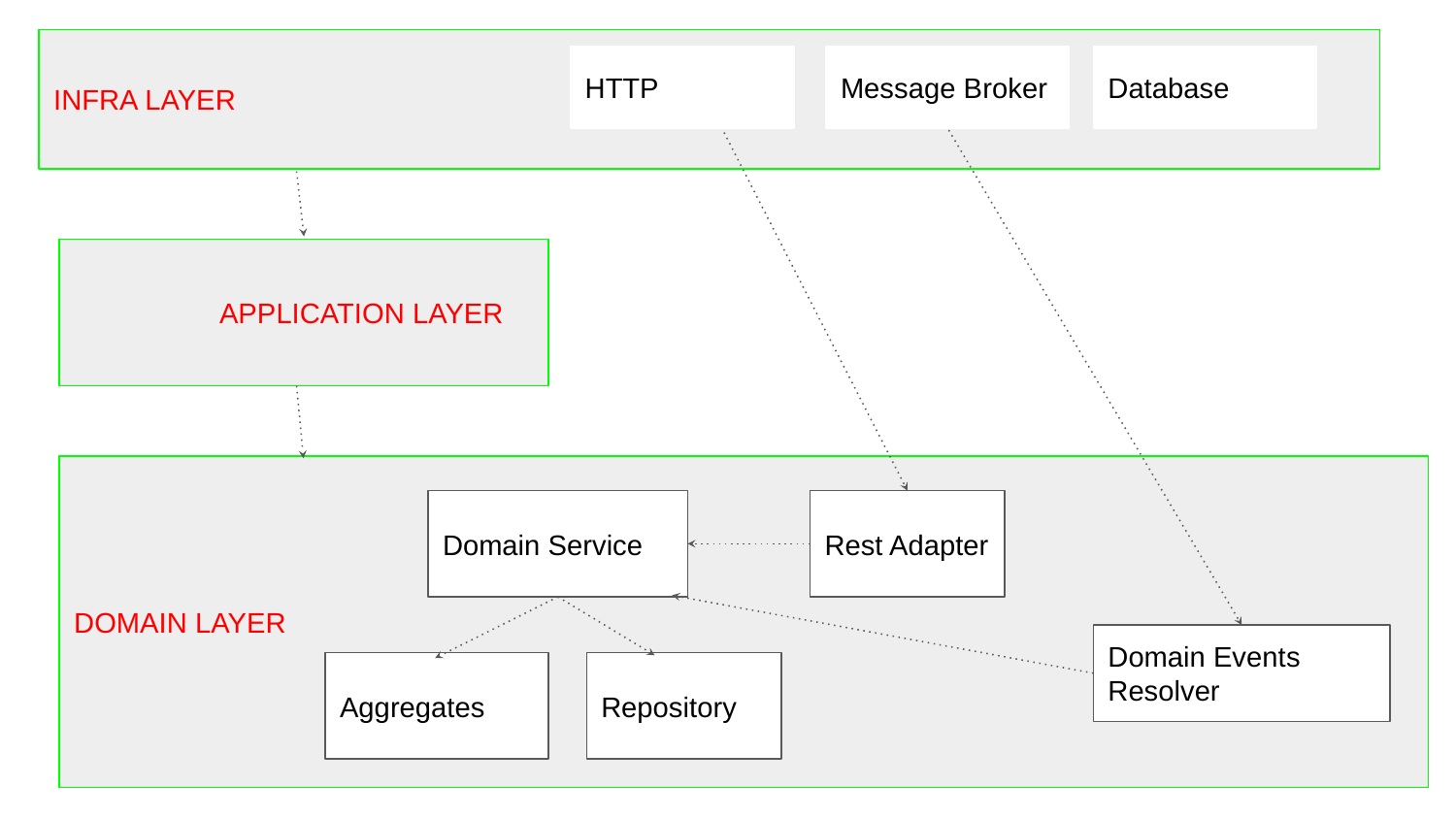

INFRA LAYER
HTTP
Message Broker
Database
APPLICATION LAYER
DOMAIN LAYER
Domain Service
Rest Adapter
Domain Events Resolver
Aggregates
Repository